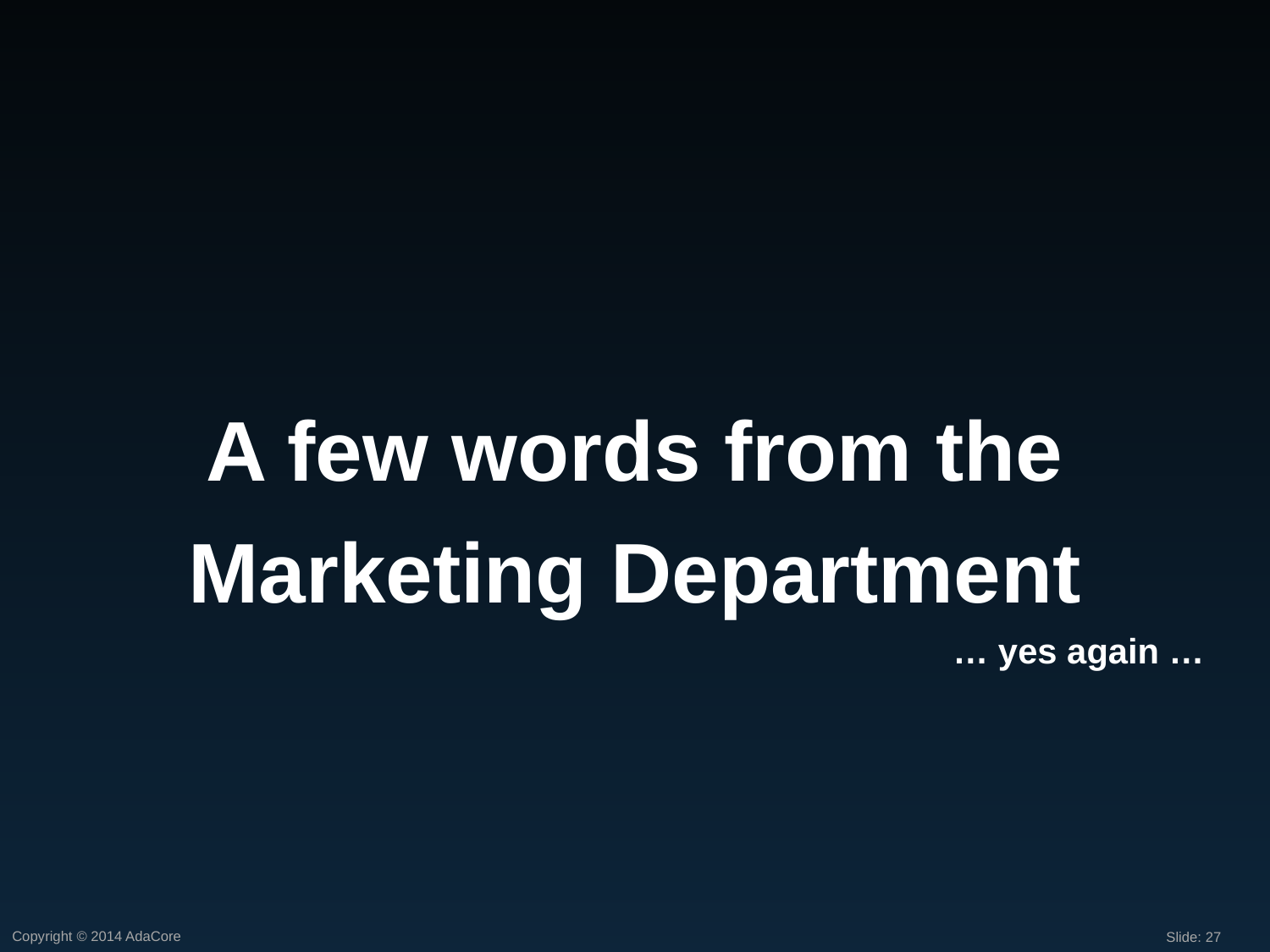

A few words from the Marketing Department
… yes again …